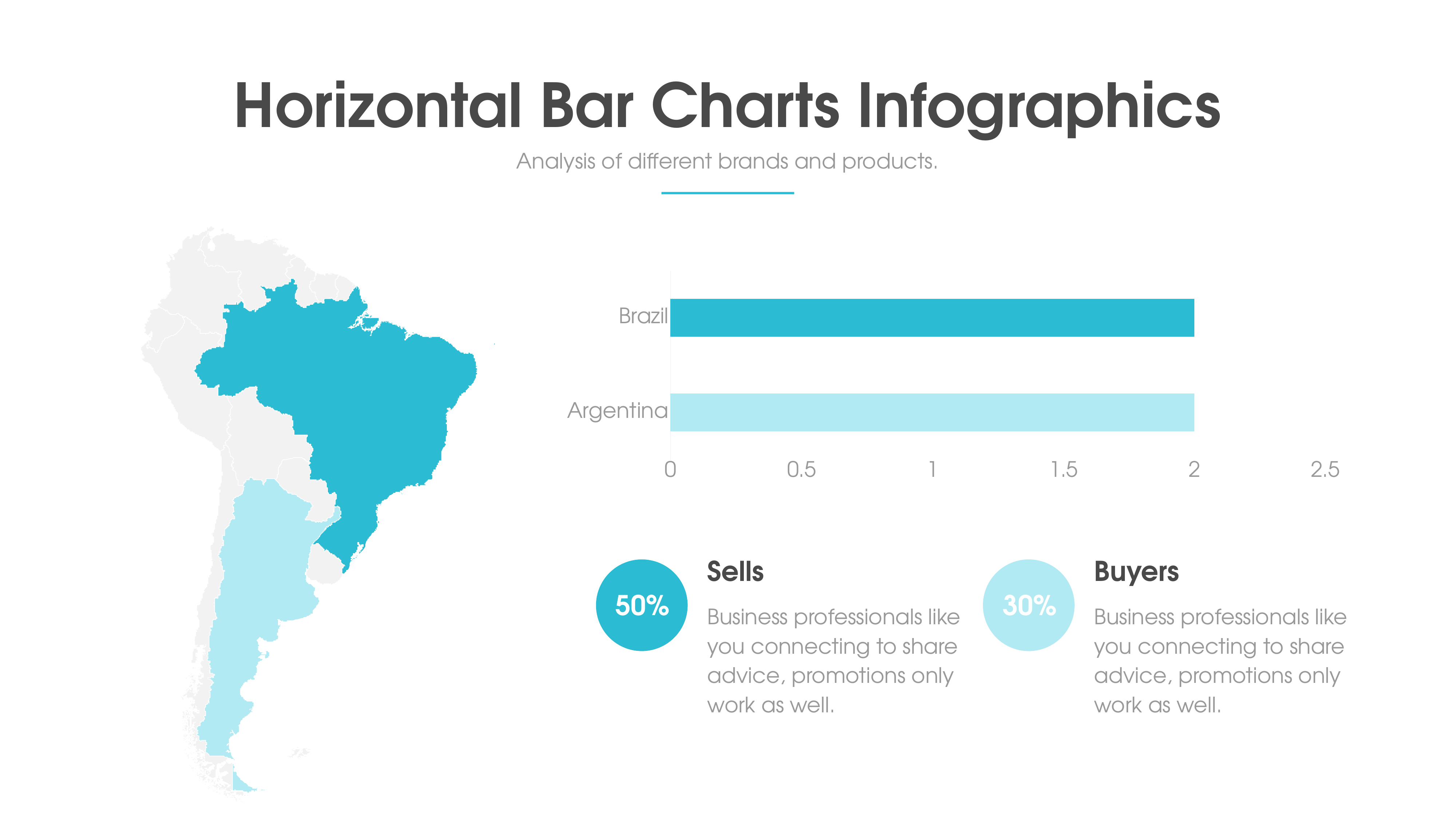

Horizontal Bar Charts Infographics
Analysis of different brands and products.

### Chart

| Category | Series 3 |
|---|---|
| Argentina | 2.0 |
| Brazil | 2.0 |
Sells
Buyers

50%
30%
Business professionals like you connecting to share advice, promotions only work as well.
Business professionals like you connecting to share advice, promotions only work as well.